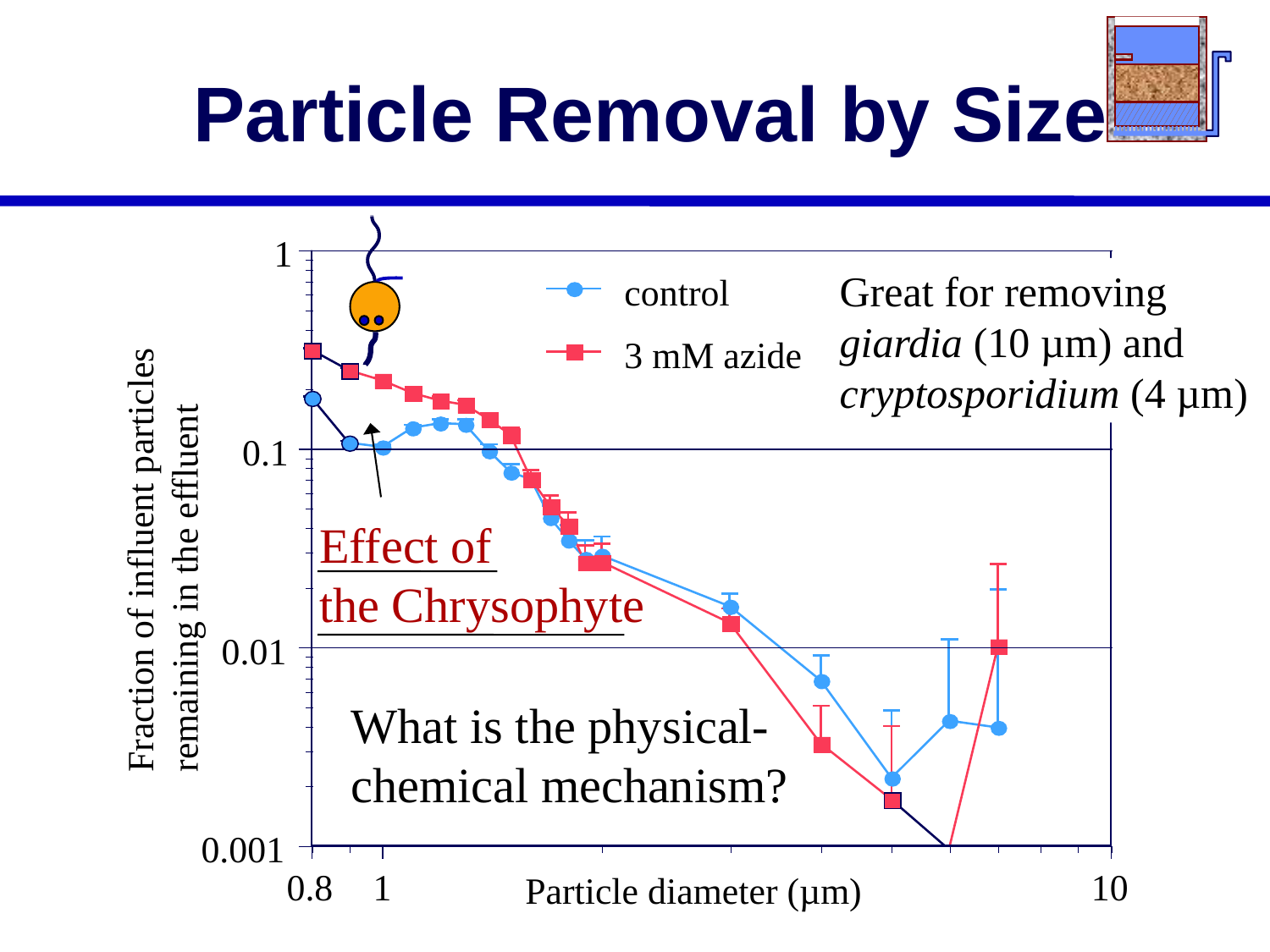

# Particle Removal by Size

1

Great for removing giardia (10 µm) and cryptosporidium (4 µm)
control

3 mM azide

0.1

Fraction of influent particles remaining in the effluent

Effect of
the Chrysophyte

0.01

What is the physical-chemical mechanism?

0.001
0.8
1
10
Particle diameter (µm)